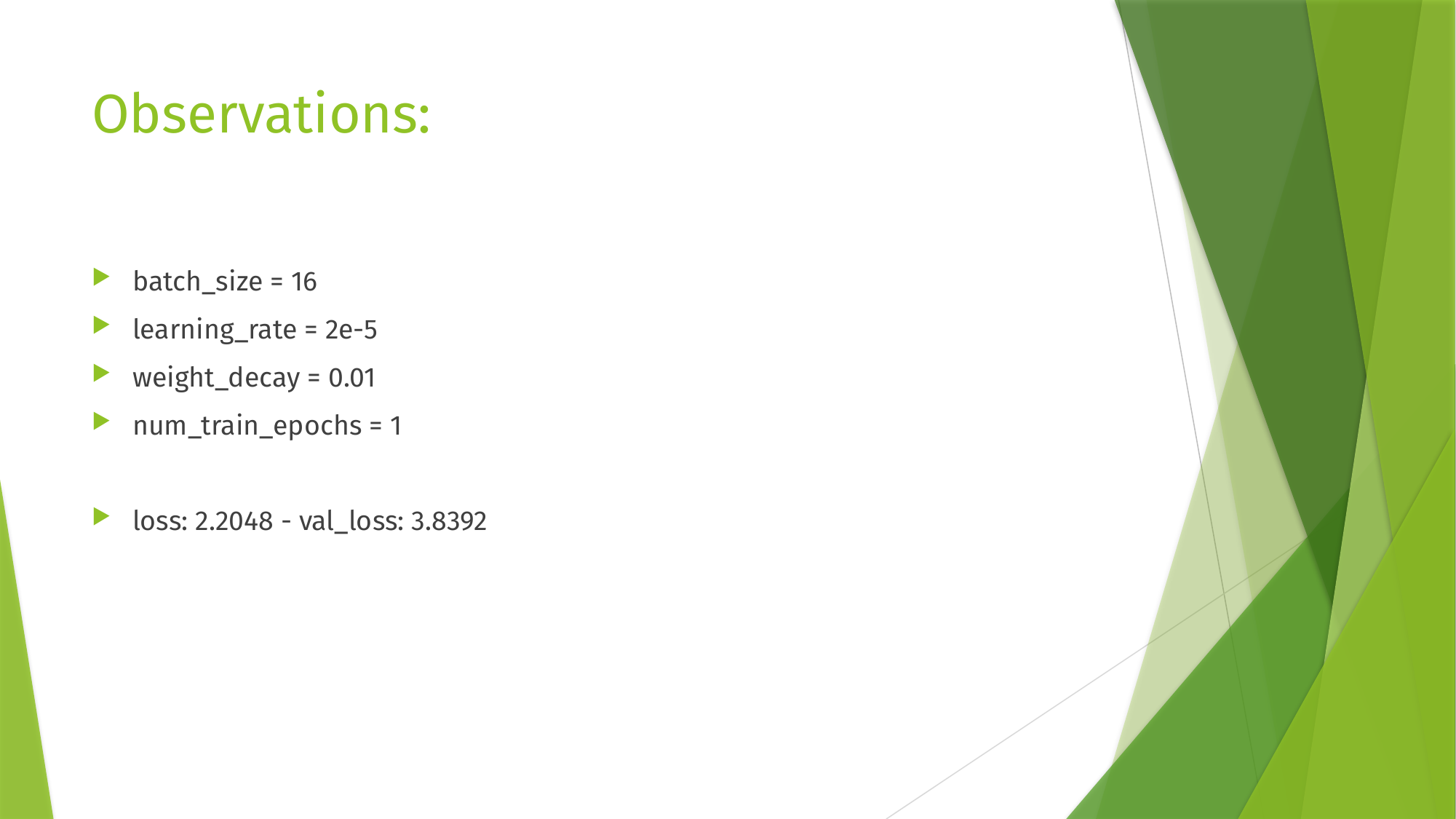

# Observations:
batch_size = 16
learning_rate = 2e-5
weight_decay = 0.01
num_train_epochs = 1

loss: 2.2048 - val_loss: 3.8392